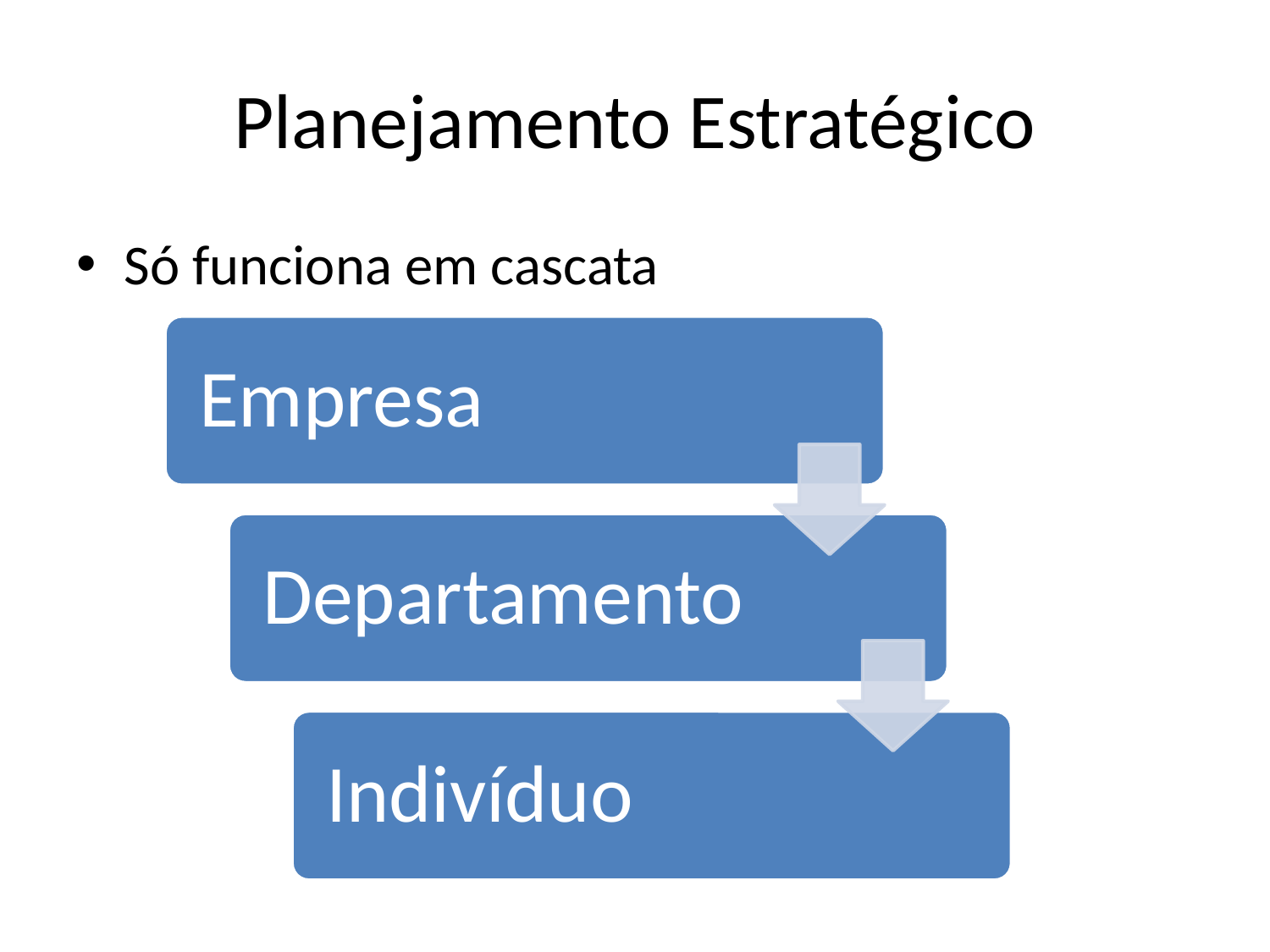

# Planejamento Estratégico
Só funciona em cascata
Empresa
Departamento
Indivíduo